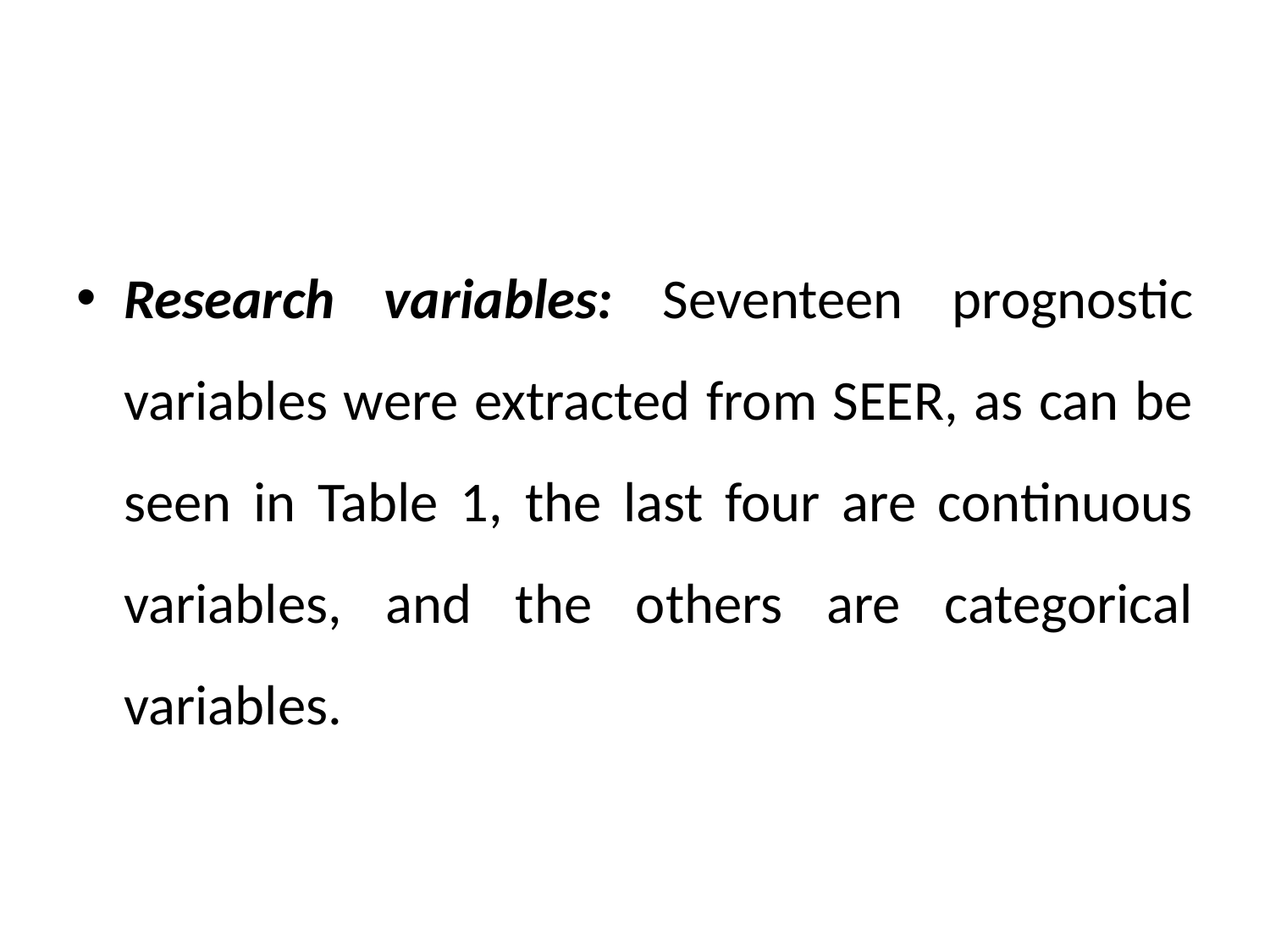

#
Research variables: Seventeen prognostic variables were extracted from SEER, as can be seen in Table 1, the last four are continuous variables, and the others are categorical variables.